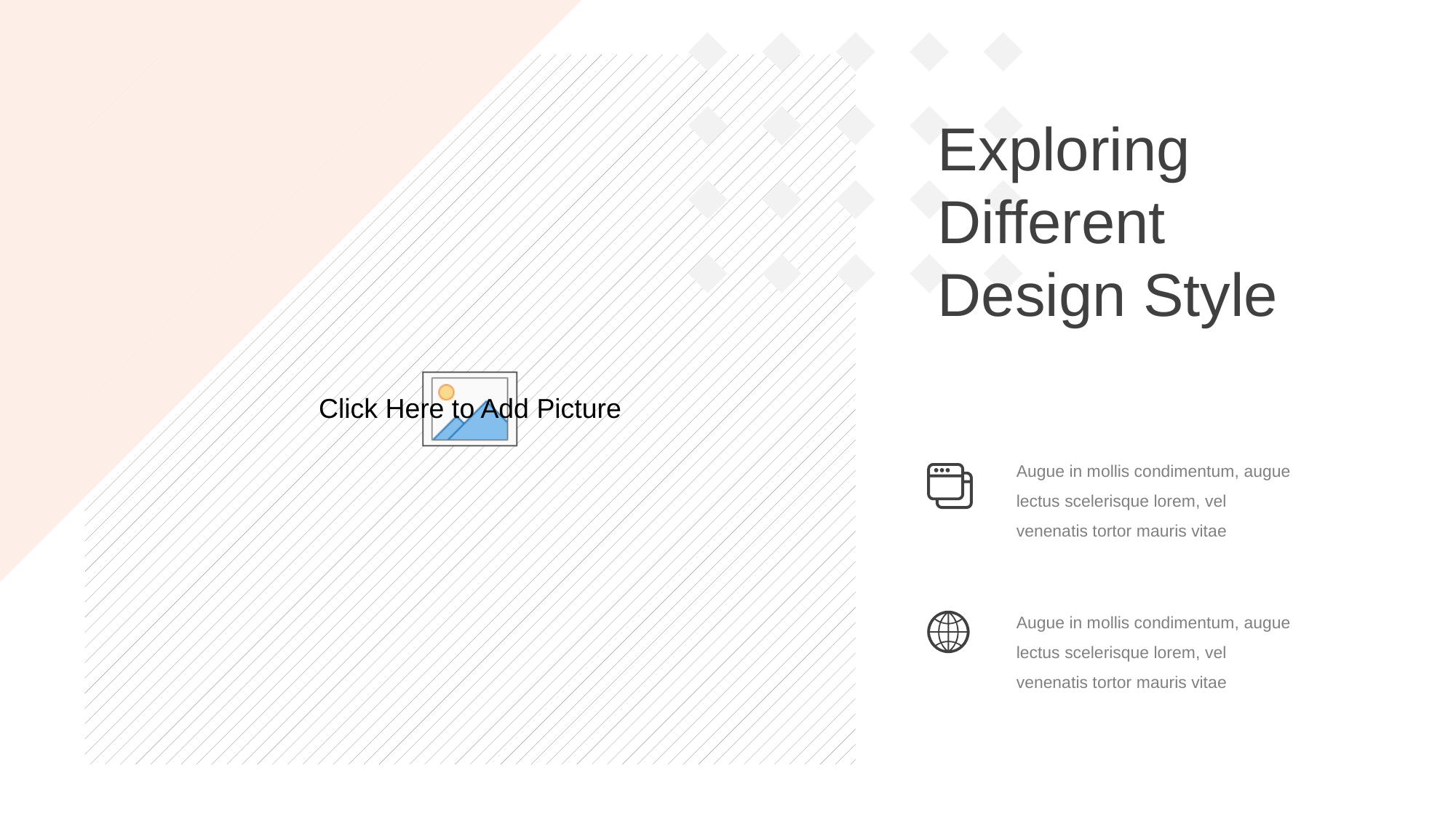

Exploring Different Design Style
Augue in mollis condimentum, augue lectus scelerisque lorem, vel venenatis tortor mauris vitae

Augue in mollis condimentum, augue lectus scelerisque lorem, vel venenatis tortor mauris vitae